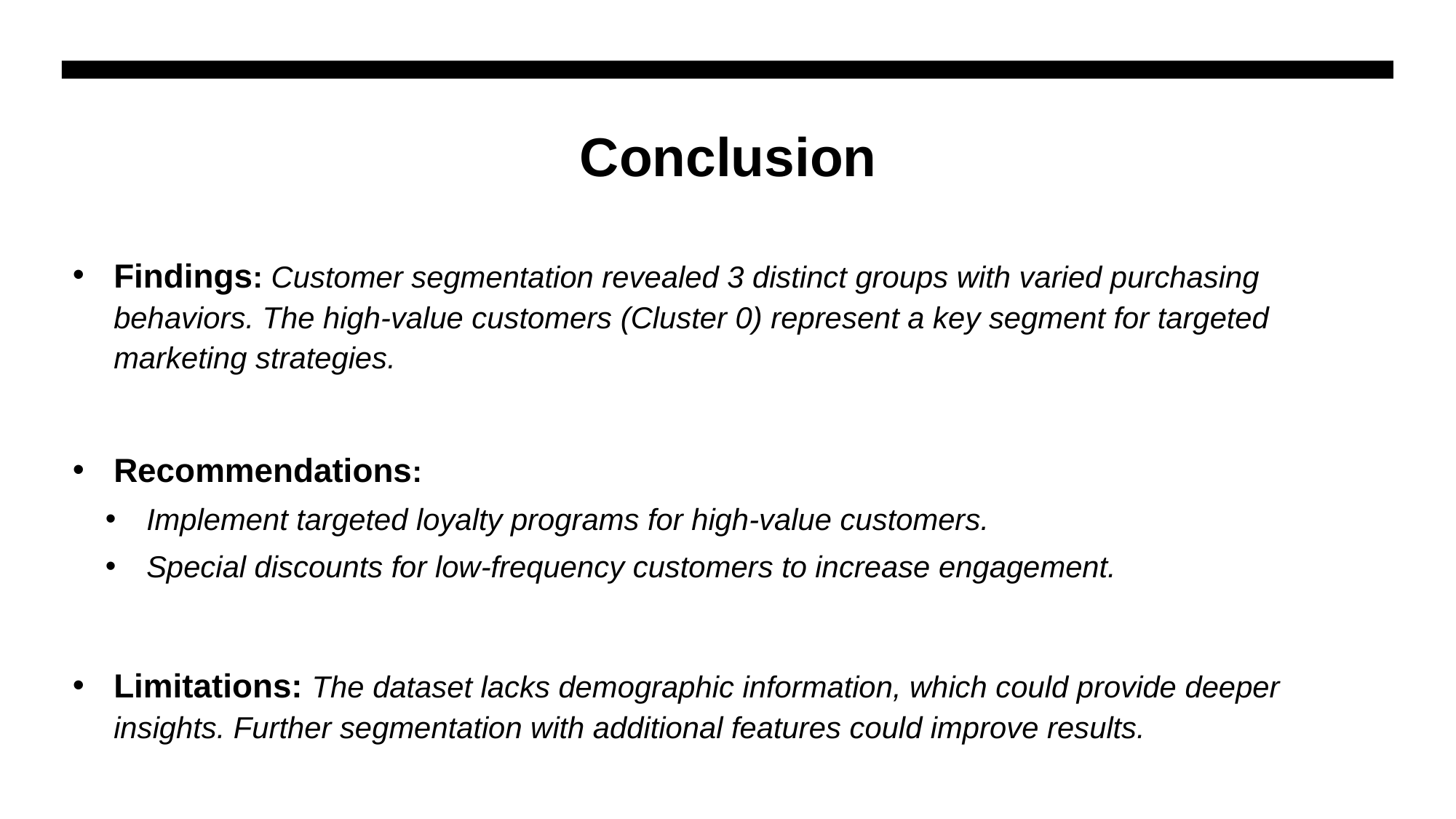

# Conclusion
Findings: Customer segmentation revealed 3 distinct groups with varied purchasing behaviors. The high-value customers (Cluster 0) represent a key segment for targeted marketing strategies.

Recommendations:
Implement targeted loyalty programs for high-value customers.
Special discounts for low-frequency customers to increase engagement.

Limitations: The dataset lacks demographic information, which could provide deeper insights. Further segmentation with additional features could improve results.